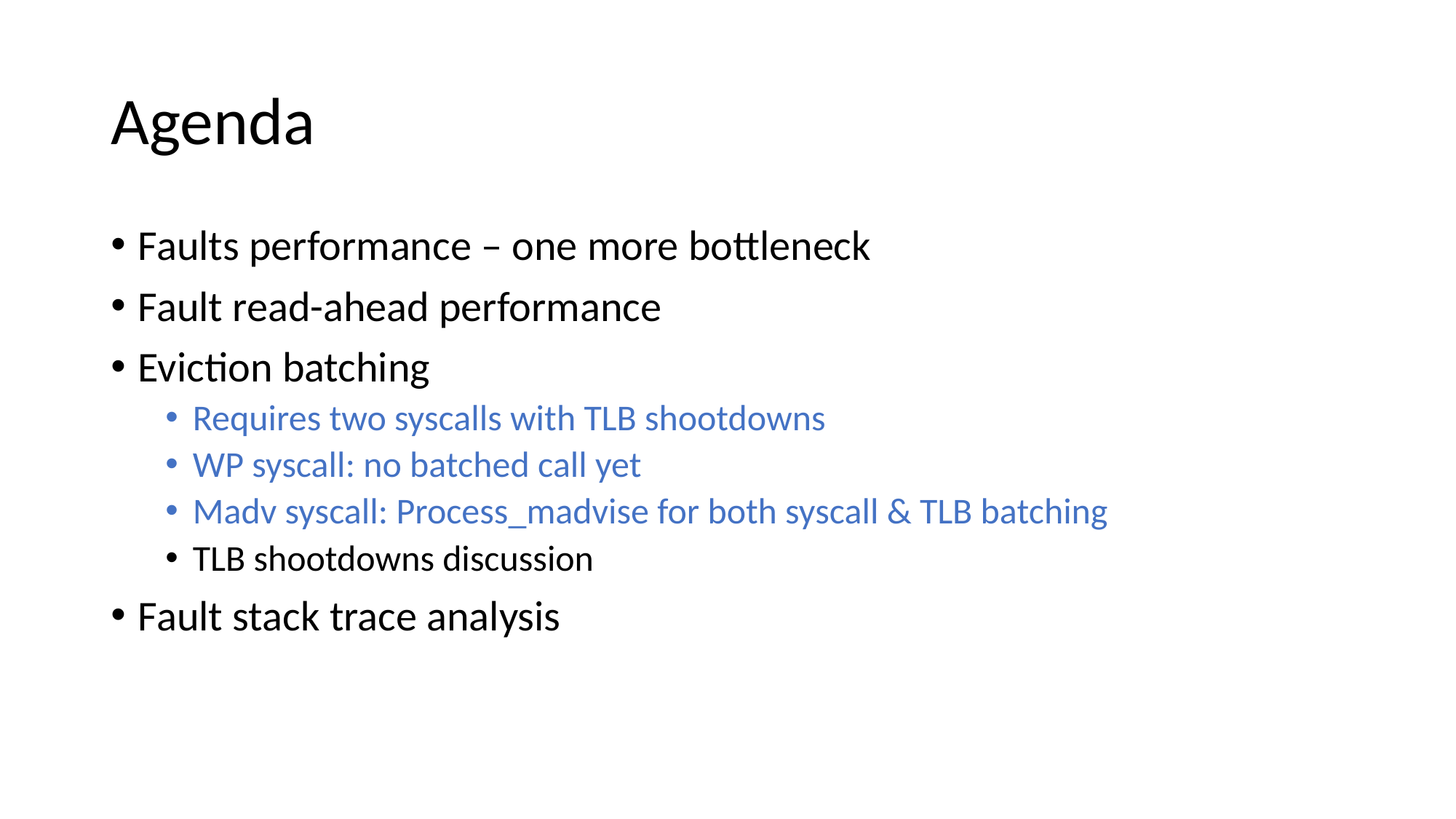

# Agenda
Faults performance – one more bottleneck
Fault read-ahead performance
Eviction batching
Requires two syscalls with TLB shootdowns
WP syscall: no batched call yet
Madv syscall: Process_madvise for both syscall & TLB batching
TLB shootdowns discussion
Fault stack trace analysis